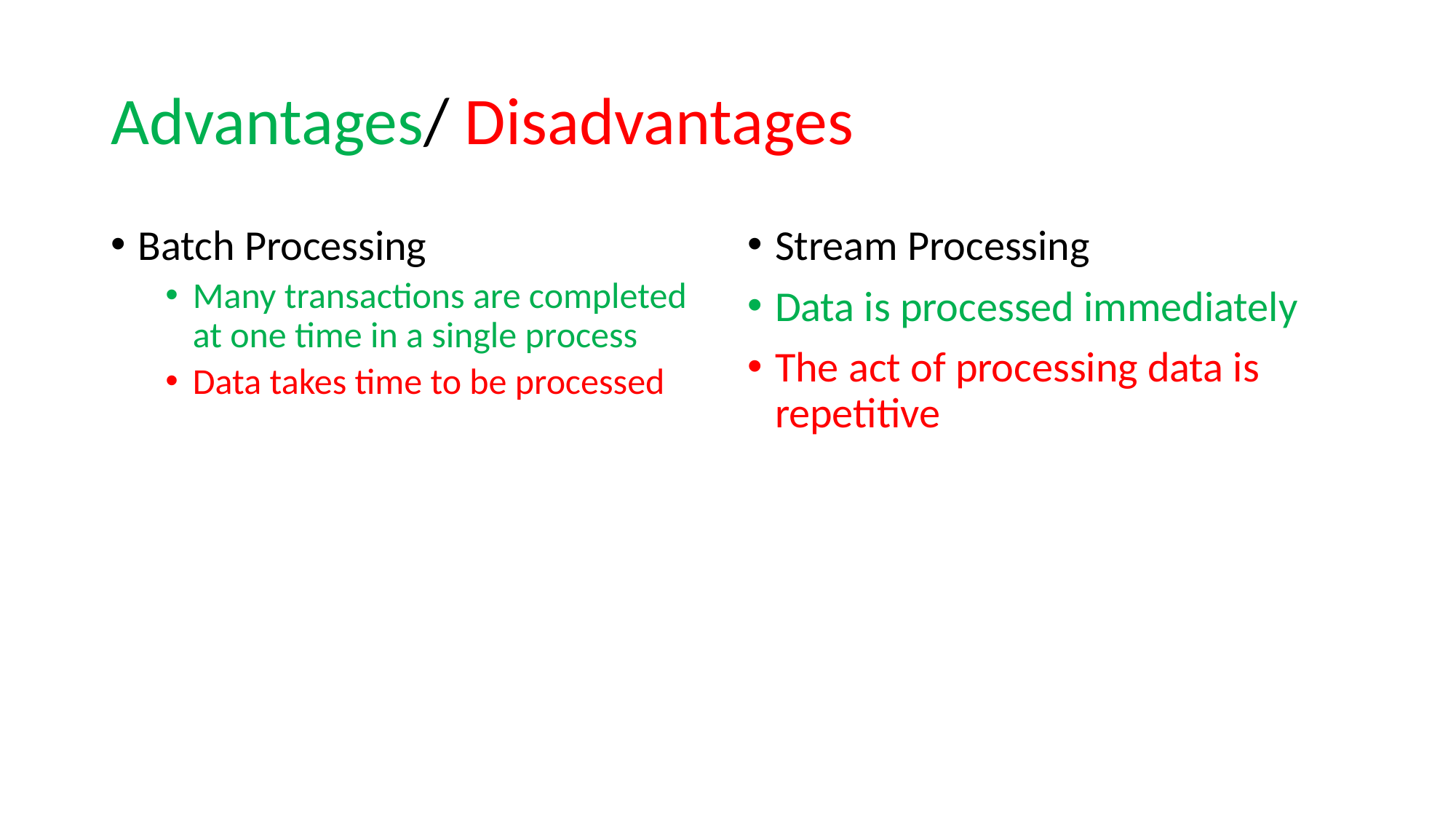

# Advantages/ Disadvantages
Batch Processing
Many transactions are completed at one time in a single process
Data takes time to be processed
Stream Processing
Data is processed immediately
The act of processing data is repetitive